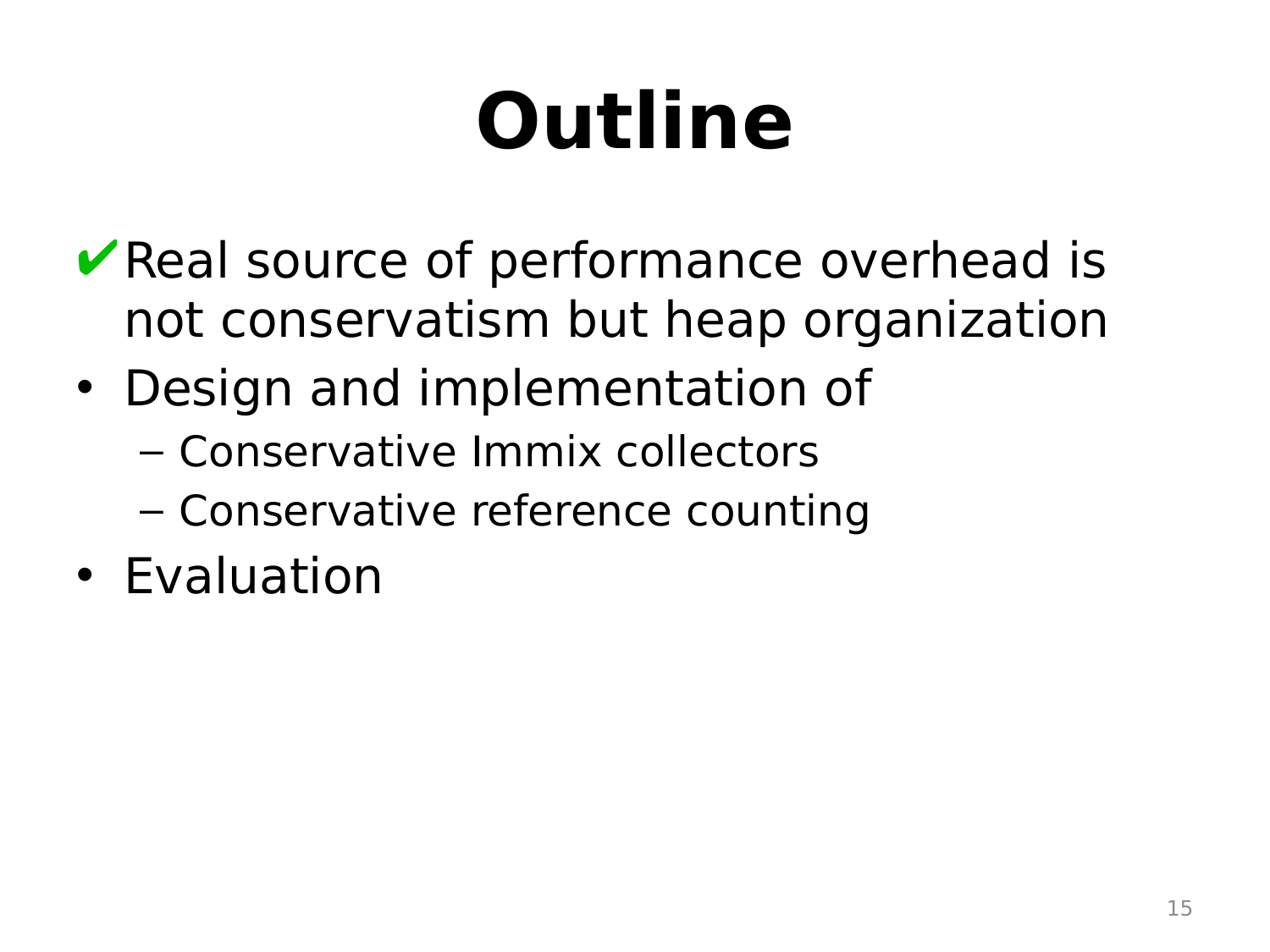

# Outline
Real source of performance overhead is not conservatism but heap organization
Design and implementation of
Conservative Immix collectors
Conservative reference counting
Evaluation
15